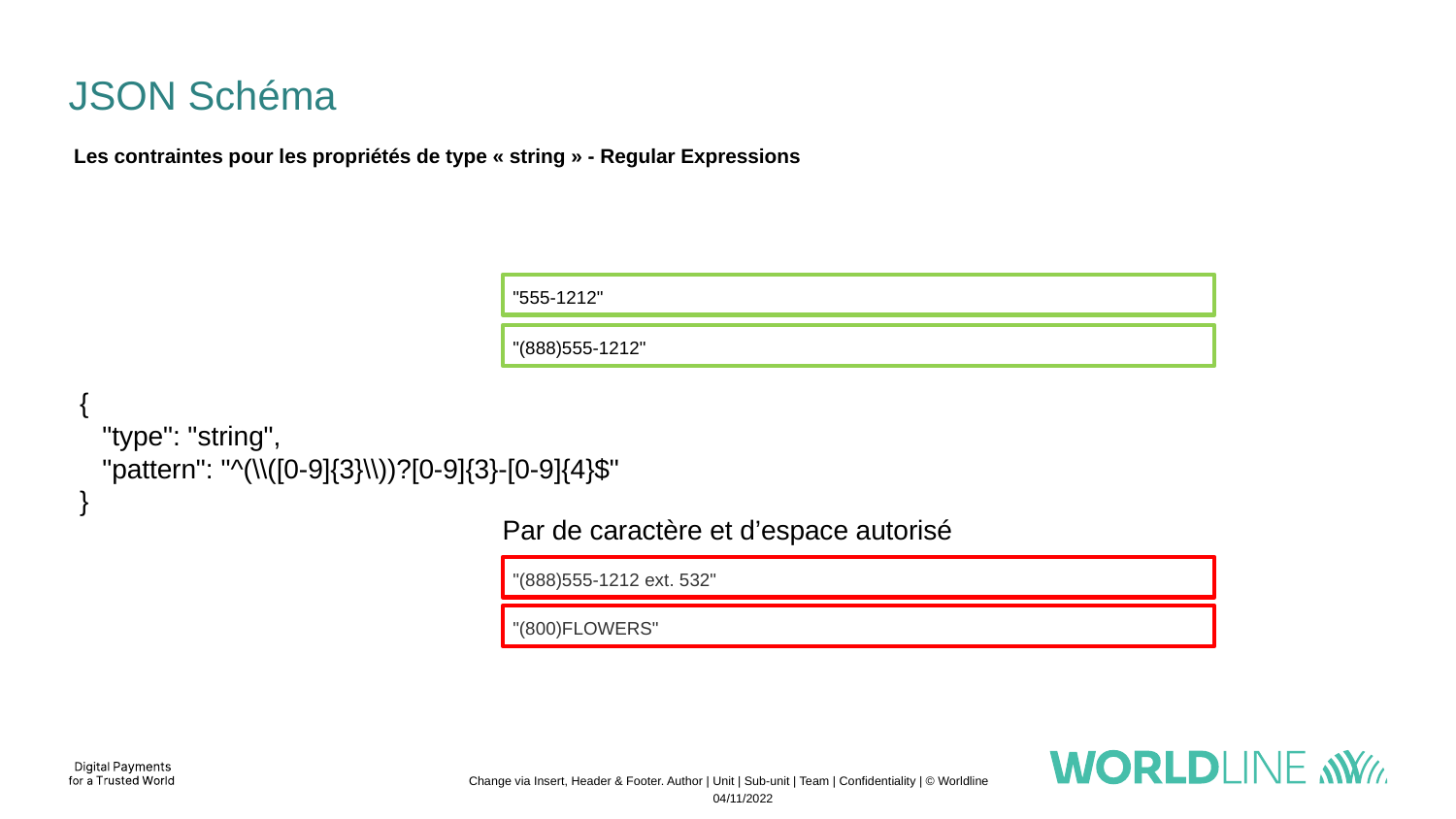

# JSON Schéma
 Les contraintes pour les propriétés de type « string » - Regular Expressions
  "555-1212"
  "(888)555-1212"
{
   "type": "string",
   "pattern": "^(\\([0-9]{3}\\))?[0-9]{3}-[0-9]{4}$"
}
Par de caractère et d’espace autorisé
  "(888)555-1212 ext. 532"
  "(800)FLOWERS"
Change via Insert, Header & Footer. Author | Unit | Sub-unit | Team | Confidentiality | © Worldline
04/11/2022